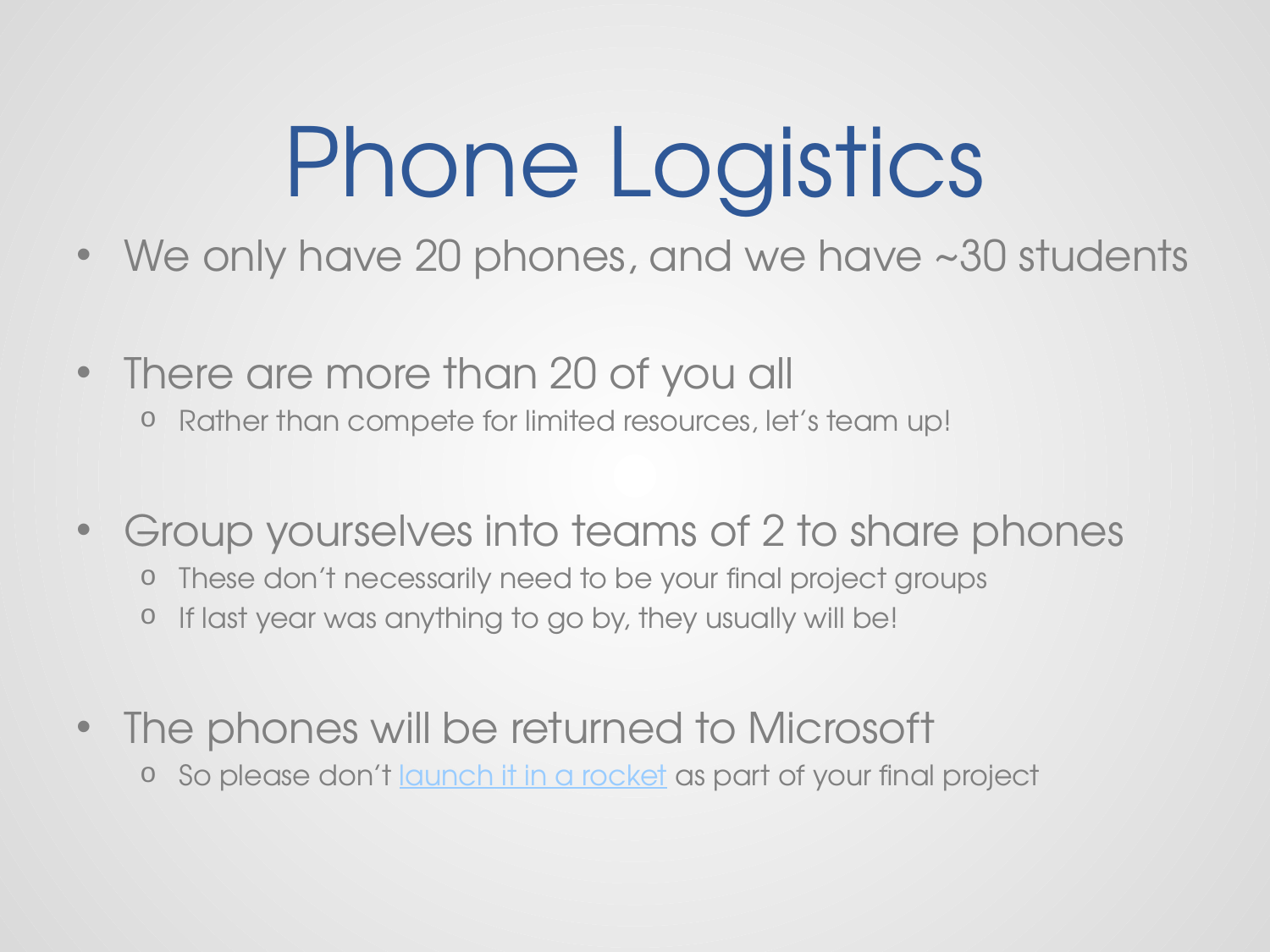

# Phone Logistics
We only have 20 phones, and we have ~30 students

There are more than 20 of you all
Rather than compete for limited resources, let’s team up!

Group yourselves into teams of 2 to share phones
These don’t necessarily need to be your final project groups
If last year was anything to go by, they usually will be!

The phones will be returned to Microsoft
So please don’t launch it in a rocket as part of your final project